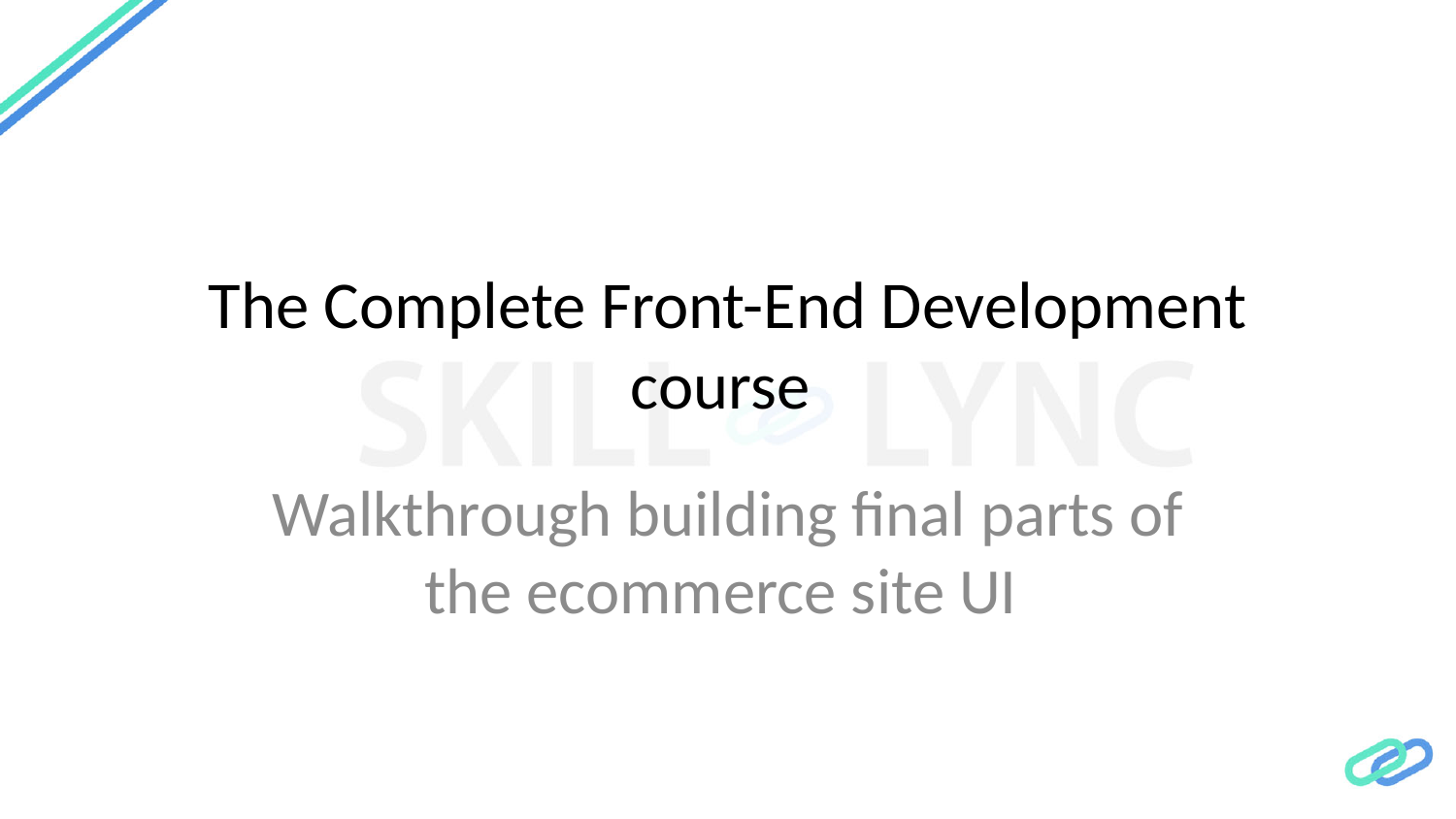

# The Complete Front-End Development course
Walkthrough building final parts of the ecommerce site UI